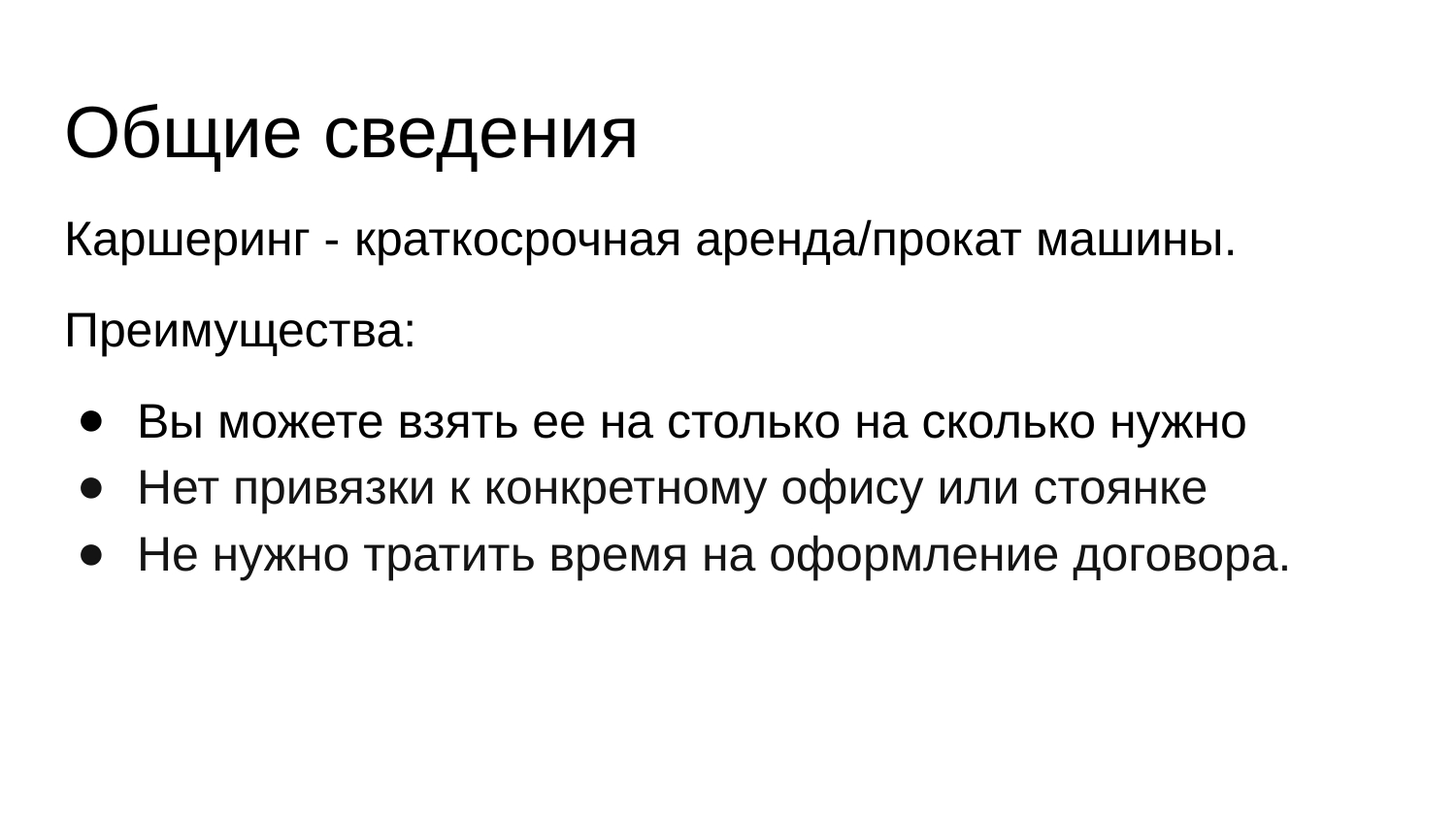

# Общие сведения
Каршеринг - краткосрочная аренда/прокат машины.
Преимущества:
Вы можете взять ее на столько на сколько нужно
Нет привязки к конкретному офису или стоянке
Не нужно тратить время на оформление договора.